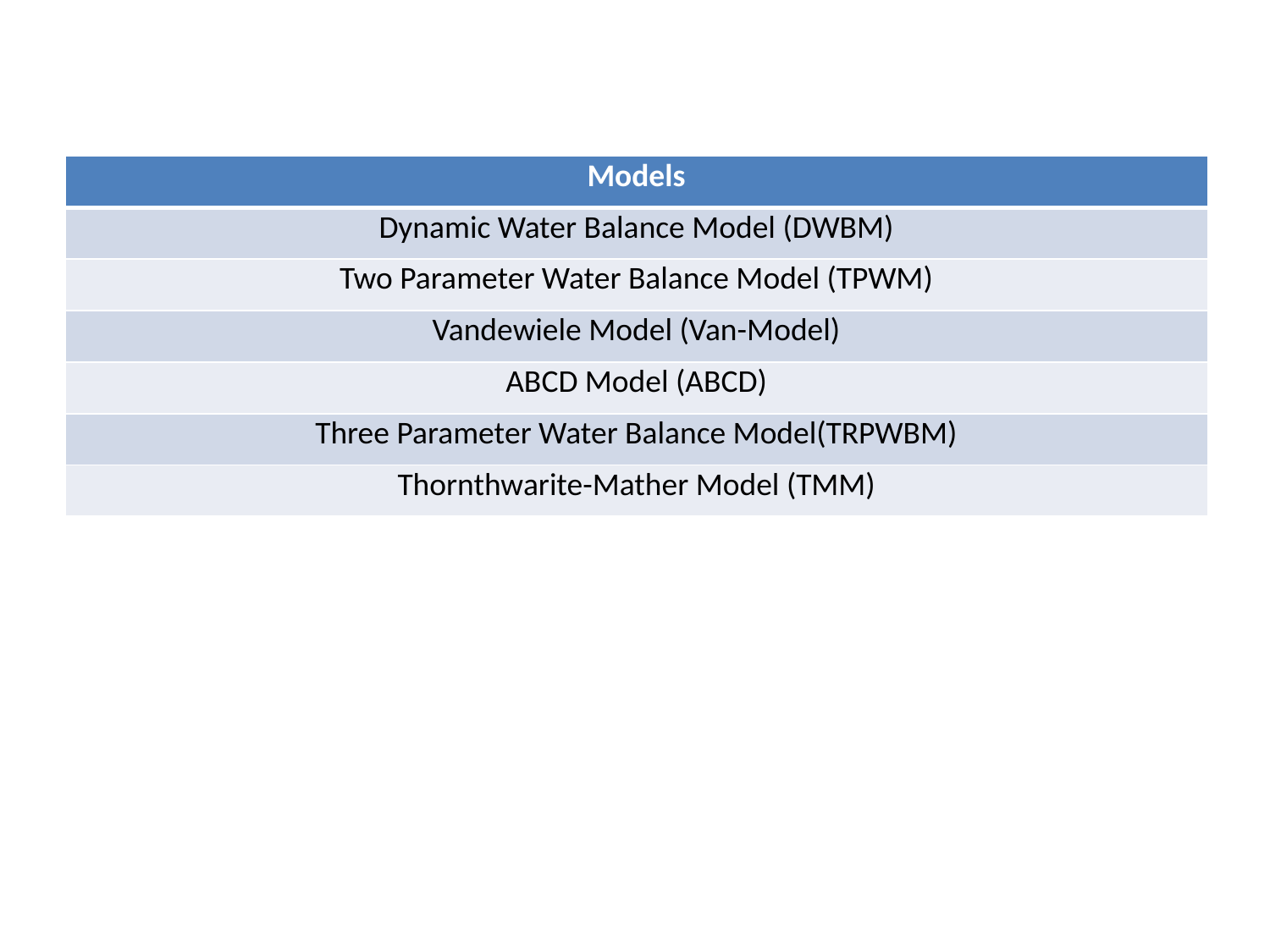

| Models |
| --- |
| Dynamic Water Balance Model (DWBM) |
| Two Parameter Water Balance Model (TPWM) |
| Vandewiele Model (Van-Model) |
| ABCD Model (ABCD) |
| Three Parameter Water Balance Model(TRPWBM) |
| Thornthwarite-Mather Model (TMM) |